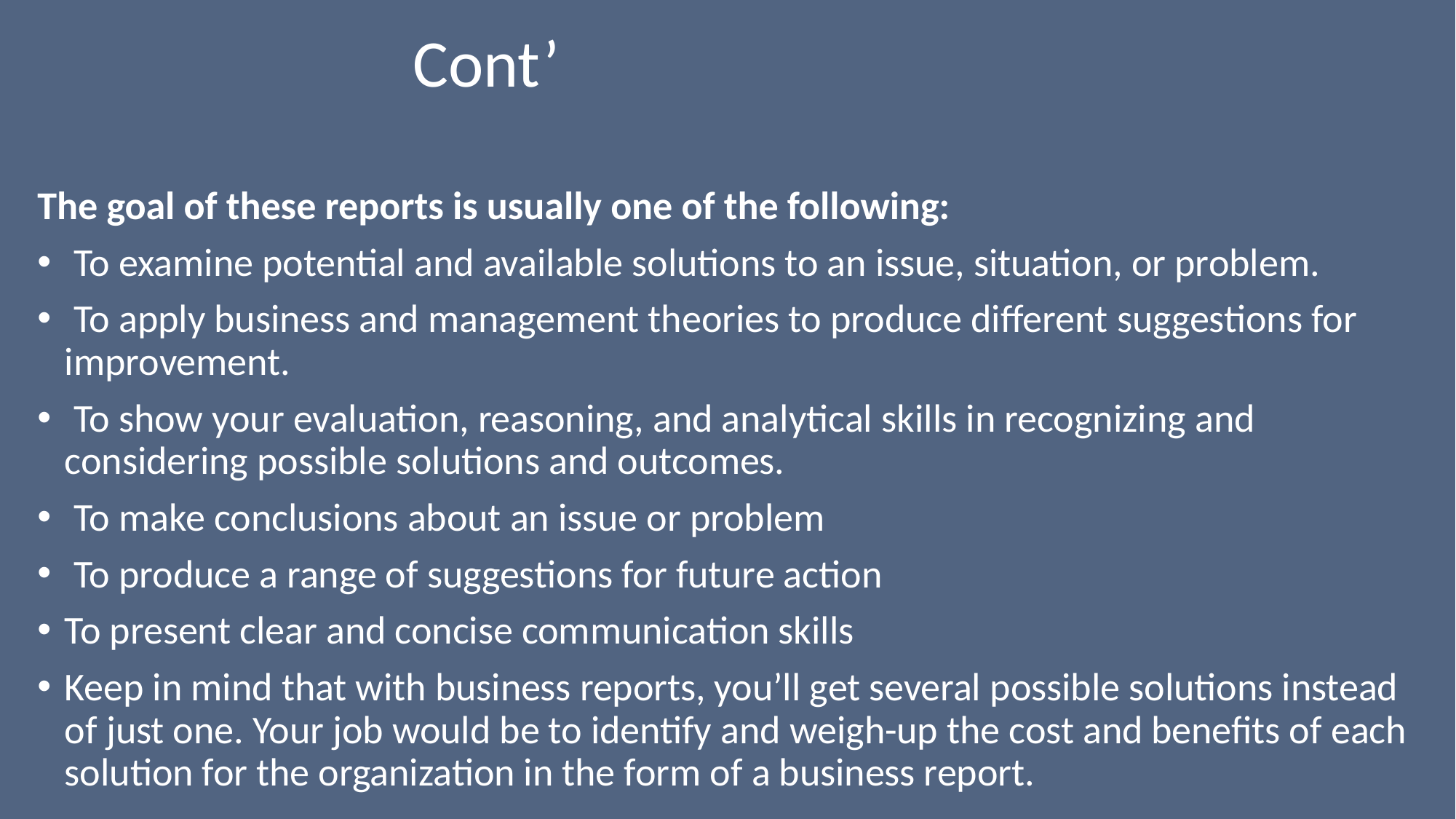

# Cont’

The goal of these reports is usually one of the following:
 To examine potential and available solutions to an issue, situation, or problem.
 To apply business and management theories to produce different suggestions for improvement.
 To show your evaluation, reasoning, and analytical skills in recognizing and considering possible solutions and outcomes.
 To make conclusions about an issue or problem
 To produce a range of suggestions for future action
To present clear and concise communication skills
Keep in mind that with business reports, you’ll get several possible solutions instead of just one. Your job would be to identify and weigh-up the cost and benefits of each solution for the organization in the form of a business report.